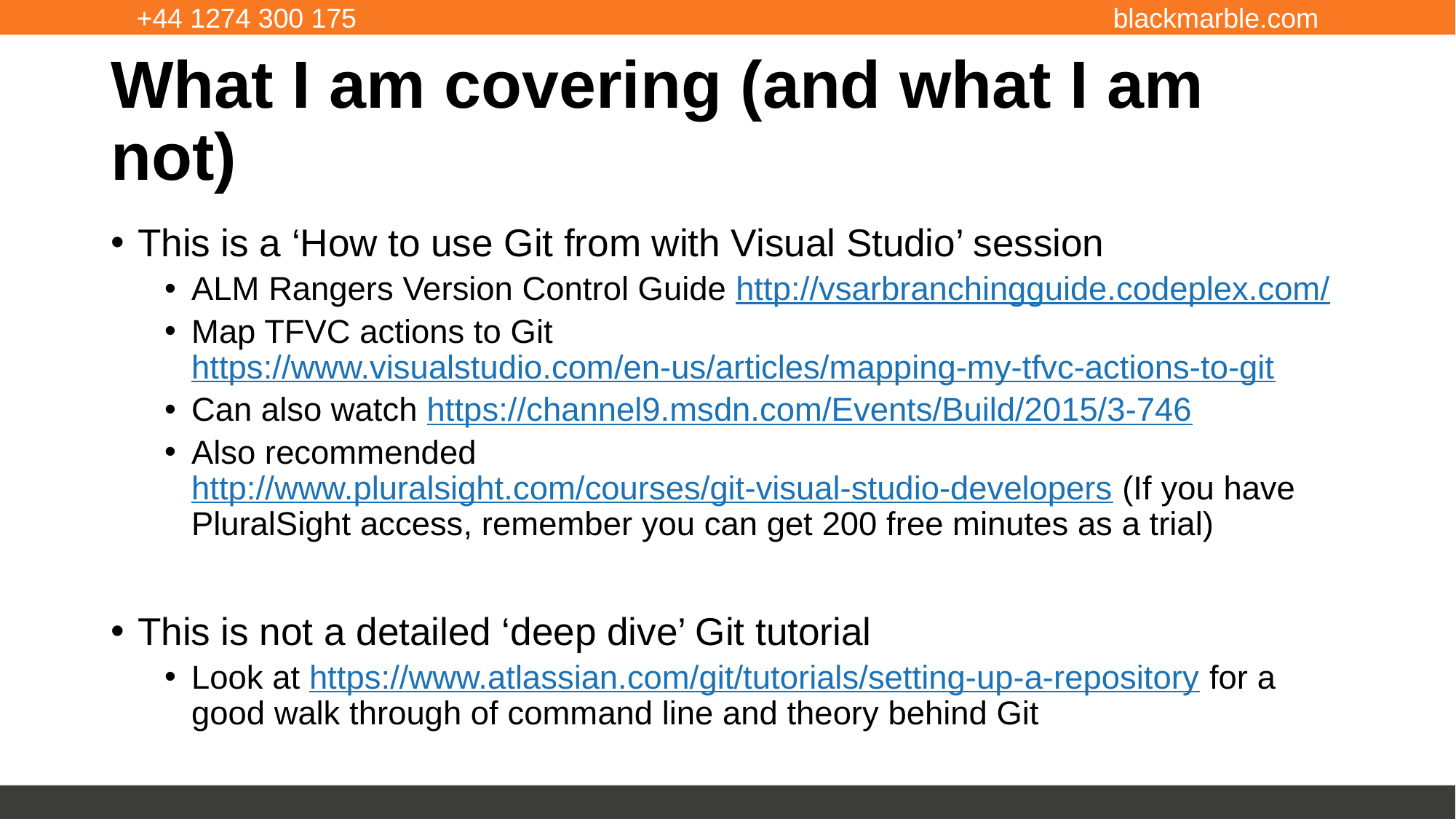

# What I am covering (and what I am not)
This is a ‘How to use Git from with Visual Studio’ session
ALM Rangers Version Control Guide http://vsarbranchingguide.codeplex.com/
Map TFVC actions to Git https://www.visualstudio.com/en-us/articles/mapping-my-tfvc-actions-to-git
Can also watch https://channel9.msdn.com/Events/Build/2015/3-746
Also recommended http://www.pluralsight.com/courses/git-visual-studio-developers (If you have PluralSight access, remember you can get 200 free minutes as a trial)

This is not a detailed ‘deep dive’ Git tutorial
Look at https://www.atlassian.com/git/tutorials/setting-up-a-repository for a good walk through of command line and theory behind Git